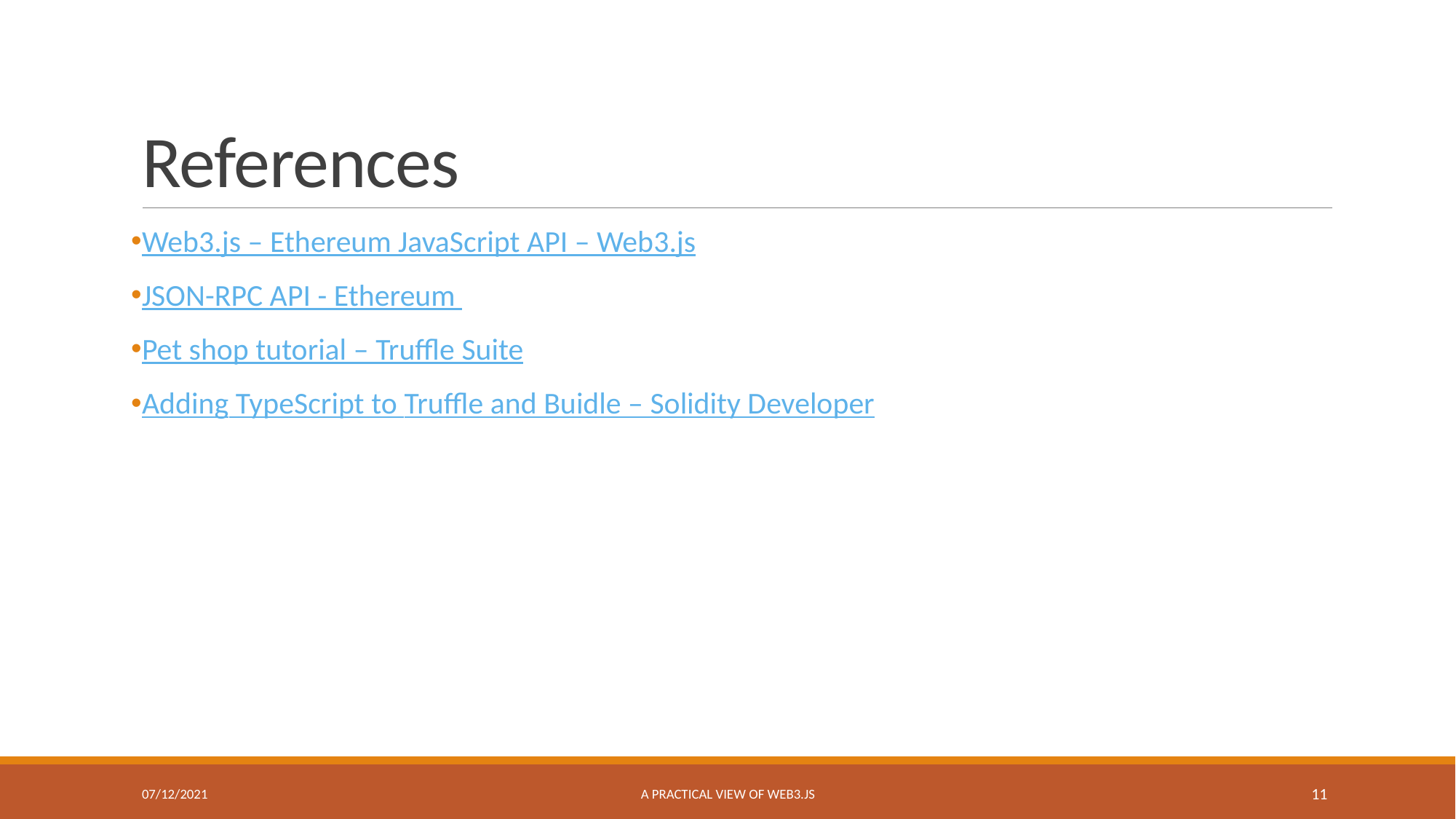

# References
Web3.js – Ethereum JavaScript API – Web3.js
JSON-RPC API - Ethereum
Pet shop tutorial – Truffle Suite
Adding TypeScript to Truffle and Buidle – Solidity Developer
07/12/2021
A practical view of web3.js
11